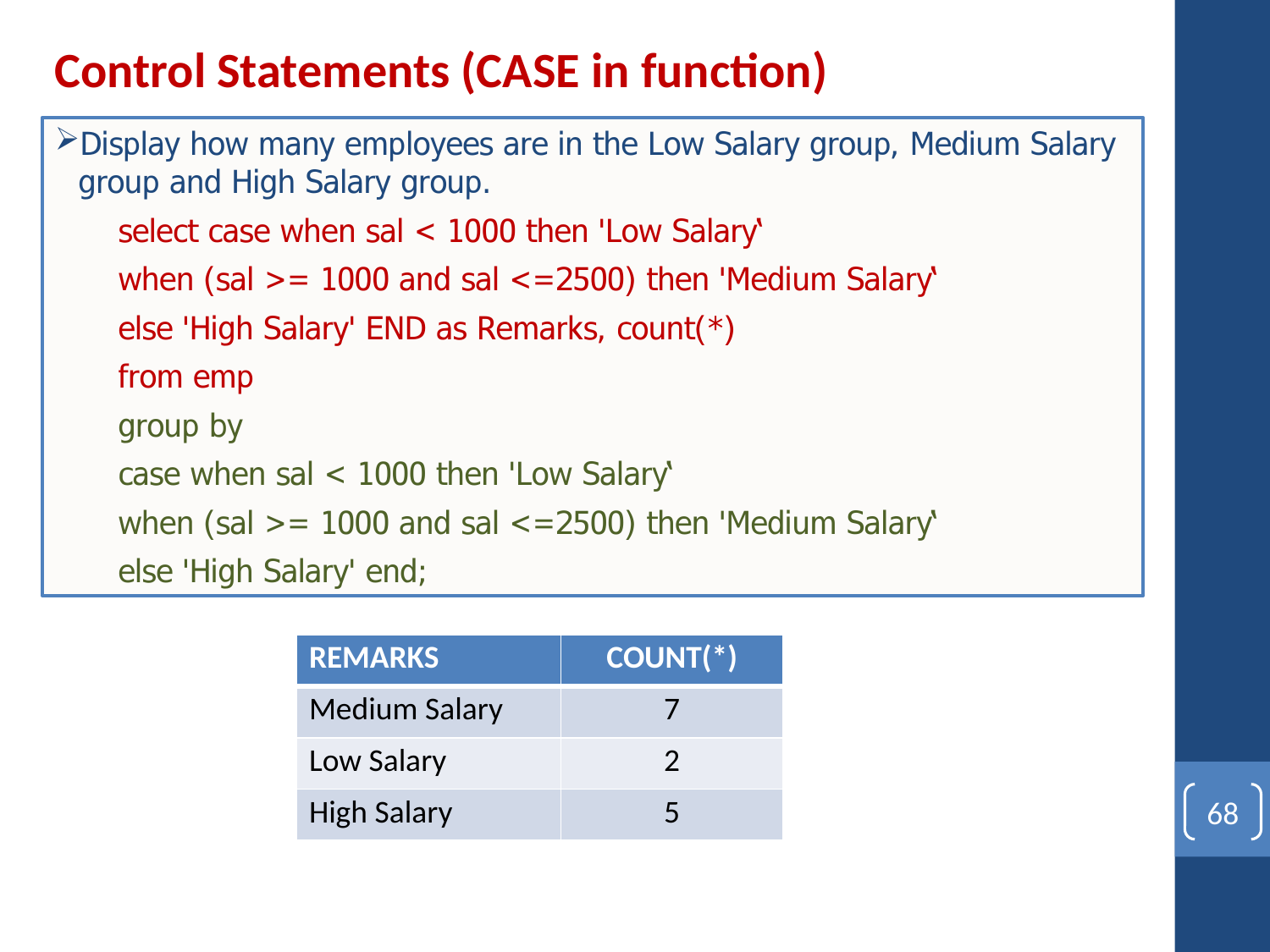

Control Statements (CASE in function)
Display how many employees are in the Low Salary group, Medium Salary group and High Salary group.
select case when sal < 1000 then 'Low Salary‘
when (sal >= 1000 and sal <=2500) then 'Medium Salary‘
else 'High Salary' END as Remarks, count(*)
from emp
group by
case when sal < 1000 then 'Low Salary‘
when (sal >= 1000 and sal <=2500) then 'Medium Salary‘
else 'High Salary' end;
| REMARKS | COUNT(\*) |
| --- | --- |
| Medium Salary | 7 |
| Low Salary | 2 |
| High Salary | 5 |
68